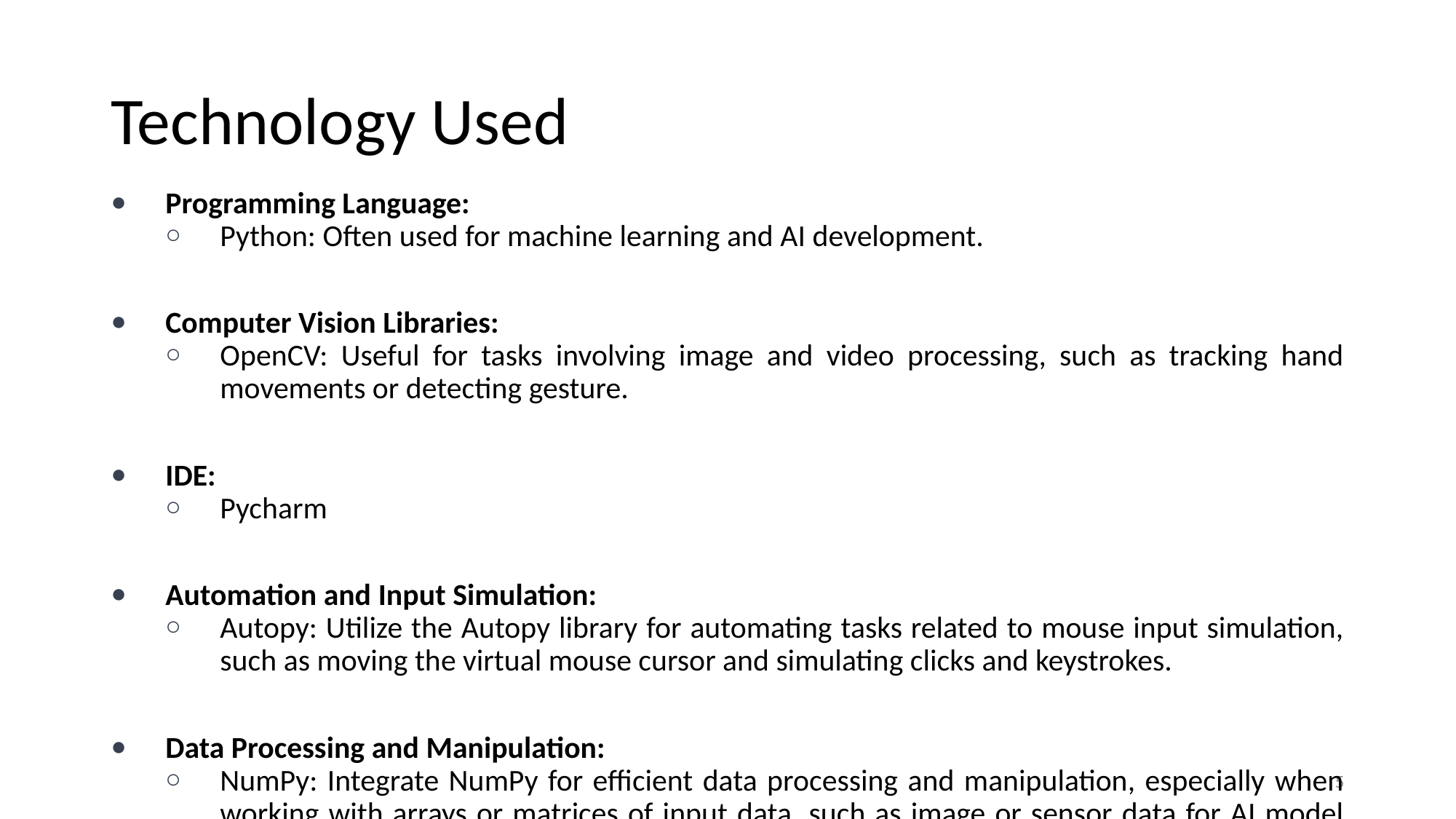

# Technology Used
Programming Language:
Python: Often used for machine learning and AI development.

Computer Vision Libraries:
OpenCV: Useful for tasks involving image and video processing, such as tracking hand movements or detecting gesture.

IDE:
Pycharm

Automation and Input Simulation:
Autopy: Utilize the Autopy library for automating tasks related to mouse input simulation, such as moving the virtual mouse cursor and simulating clicks and keystrokes.

Data Processing and Manipulation:
NumPy: Integrate NumPy for efficient data processing and manipulation, especially when working with arrays or matrices of input data, such as image or sensor data for AI model training.

5